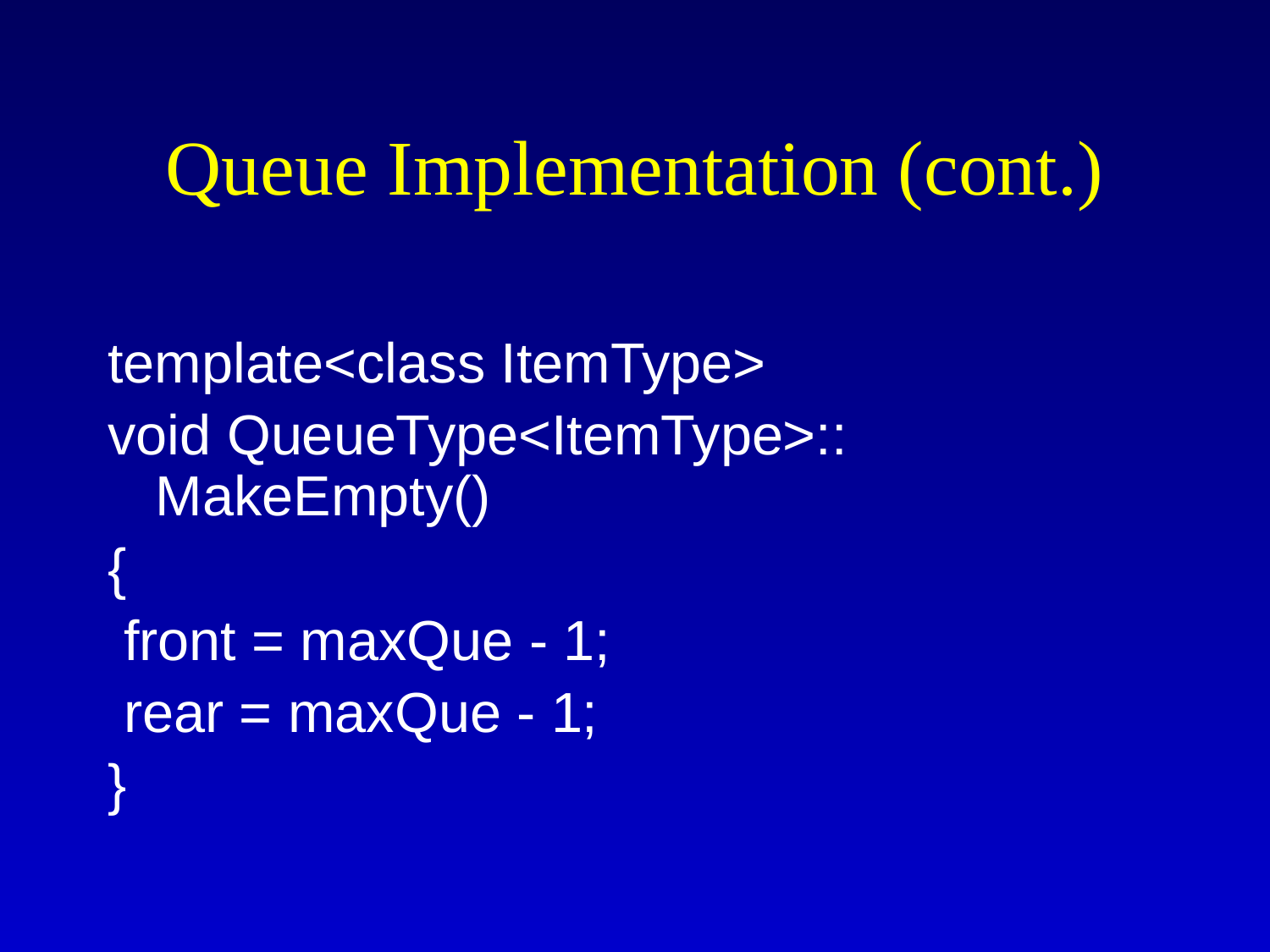

# Queue Implementation (cont.)
template<class ItemType>
void QueueType<ItemType>:: MakeEmpty()
{
 front = maxQue - 1;
 rear = maxQue - 1;
}